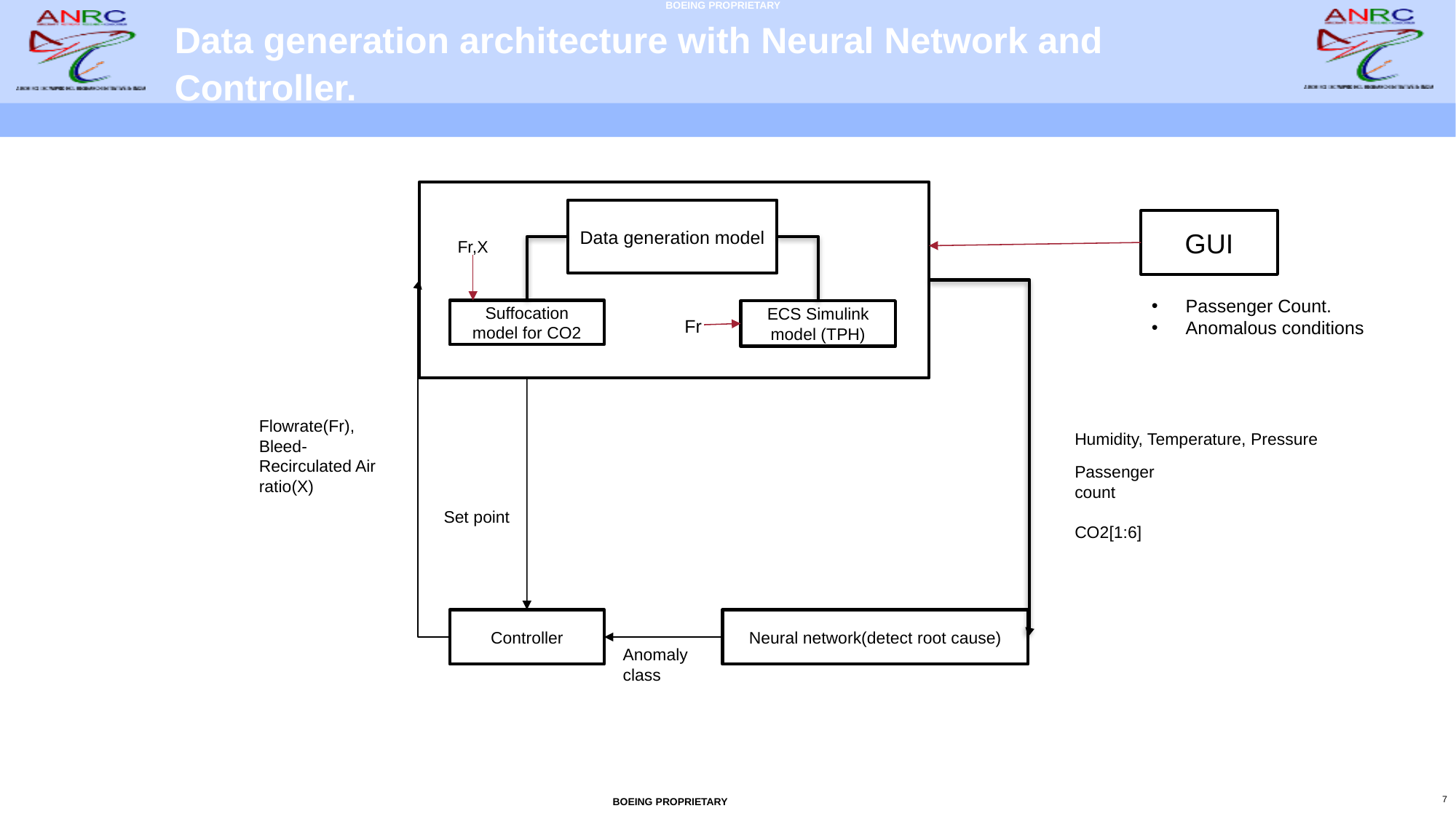

# Data generation architecture with Neural Network and Controller.

Data generation model
GUI
Passenger Count.
Anomalous conditions
Suffocation model for CO2
ECS Simulink model (TPH)
Flowrate(Fr),
Bleed- Recirculated Air ratio(X)
Humidity, Temperature, Pressure
Passenger count
Set point
CO2[1:6]
Controller
Neural network(detect root cause)
Anomaly class
Fr,X
Fr